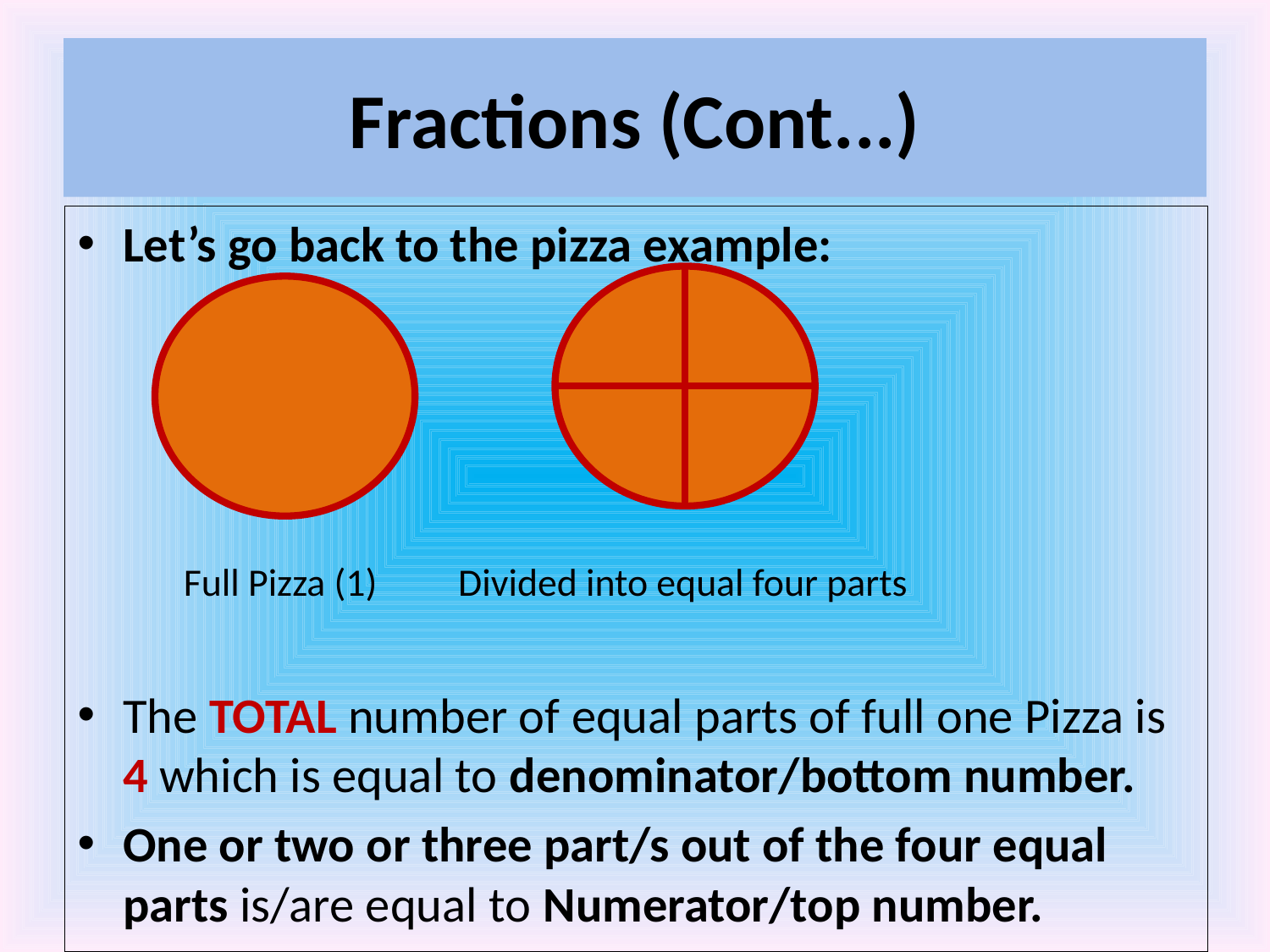

# Fractions (Cont...)
Let’s go back to the pizza example:

	       Full Pizza (1)	Divided into equal four parts

The TOTAL number of equal parts of full one Pizza is 4 which is equal to denominator/bottom number.
One or two or three part/s out of the four equal parts is/are equal to Numerator/top number.